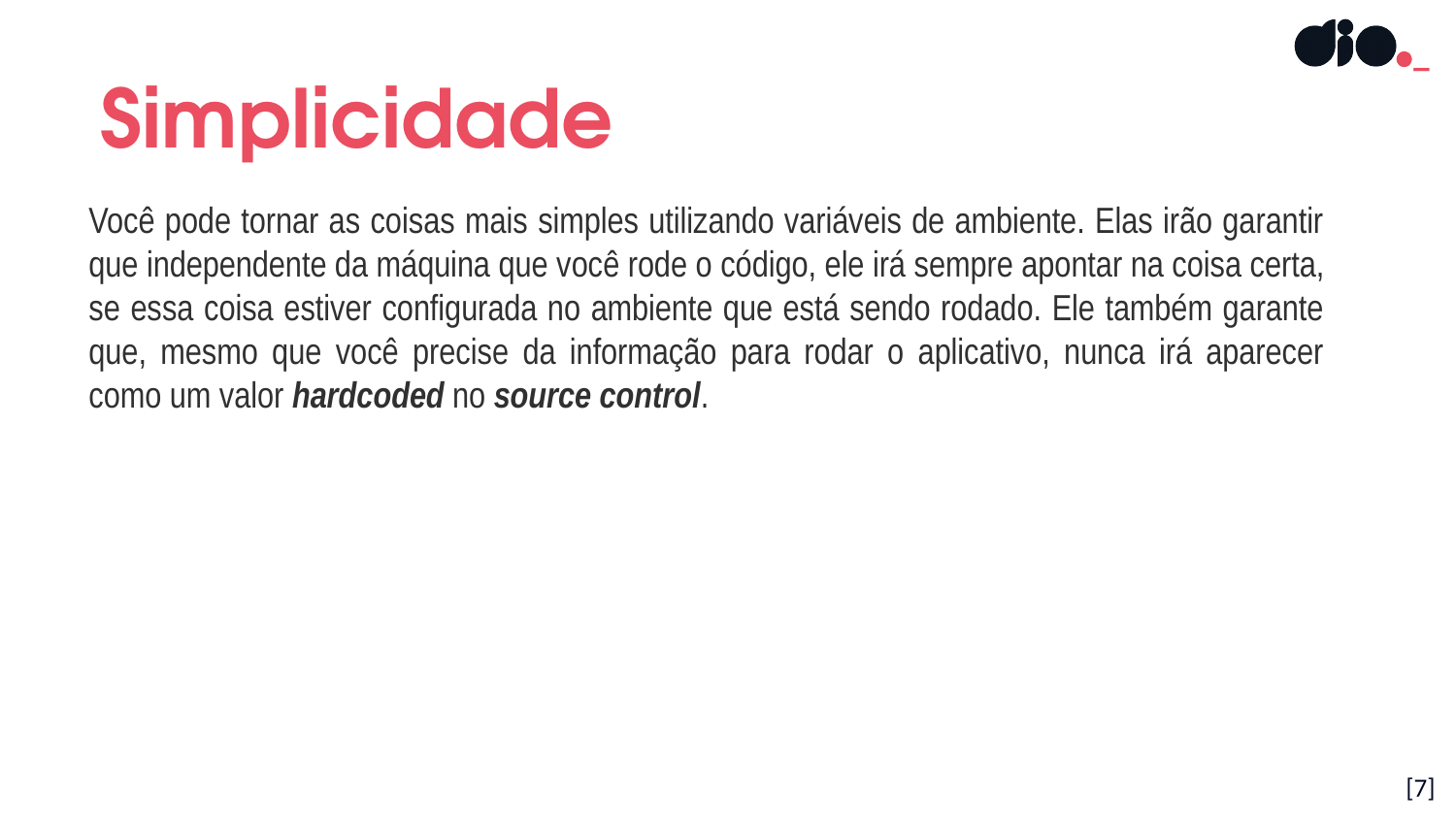

Simplicidade
Você pode tornar as coisas mais simples utilizando variáveis de ambiente. Elas irão garantir que independente da máquina que você rode o código, ele irá sempre apontar na coisa certa, se essa coisa estiver configurada no ambiente que está sendo rodado. Ele também garante que, mesmo que você precise da informação para rodar o aplicativo, nunca irá aparecer como um valor hardcoded no source control.

[7]